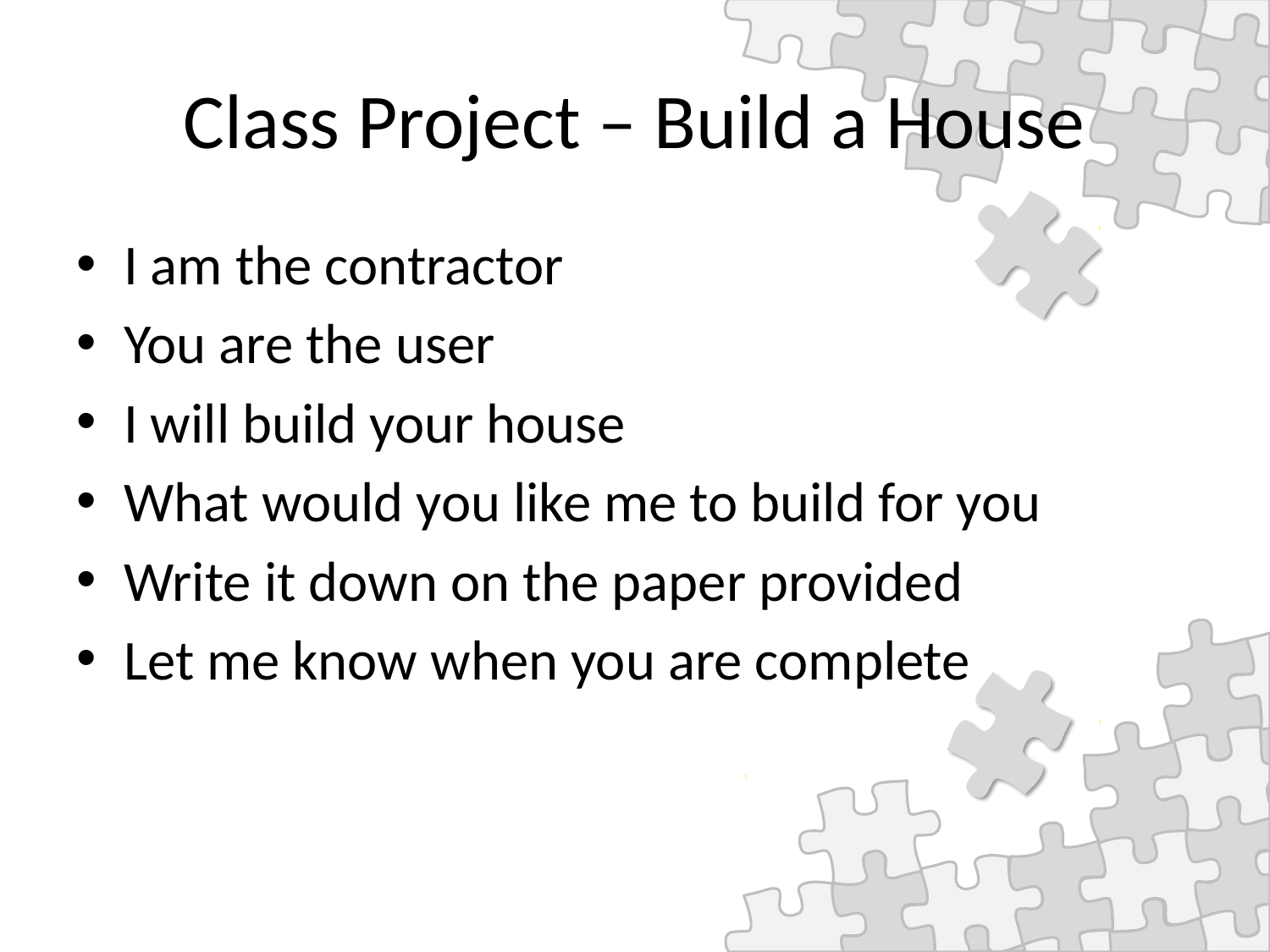

# Class Project – Build a House
I am the contractor
You are the user
I will build your house
What would you like me to build for you
Write it down on the paper provided
Let me know when you are complete